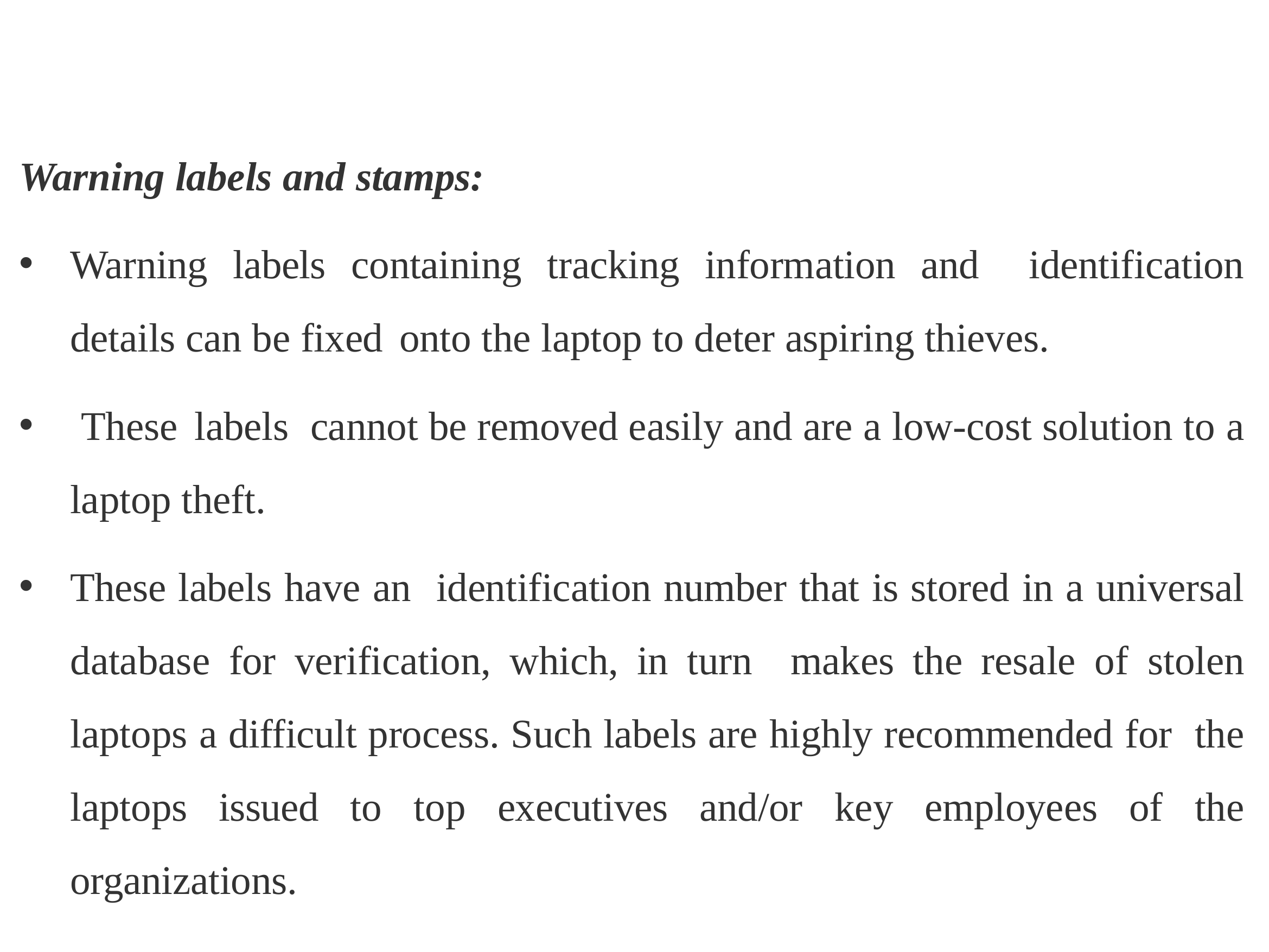

Warning labels and stamps:
Warning labels containing tracking information and  identification details can be fixed onto the laptop to deter aspiring thieves.
 These labels  cannot be removed easily and are a low-cost solution to a laptop theft.
These labels have an  identification number that is stored in a universal database for verification, which, in turn  makes the resale of stolen laptops a difficult process. Such labels are highly recommended for  the laptops issued to top executives and/or key employees of the organizations.
Page 37
CYBER SECURITY